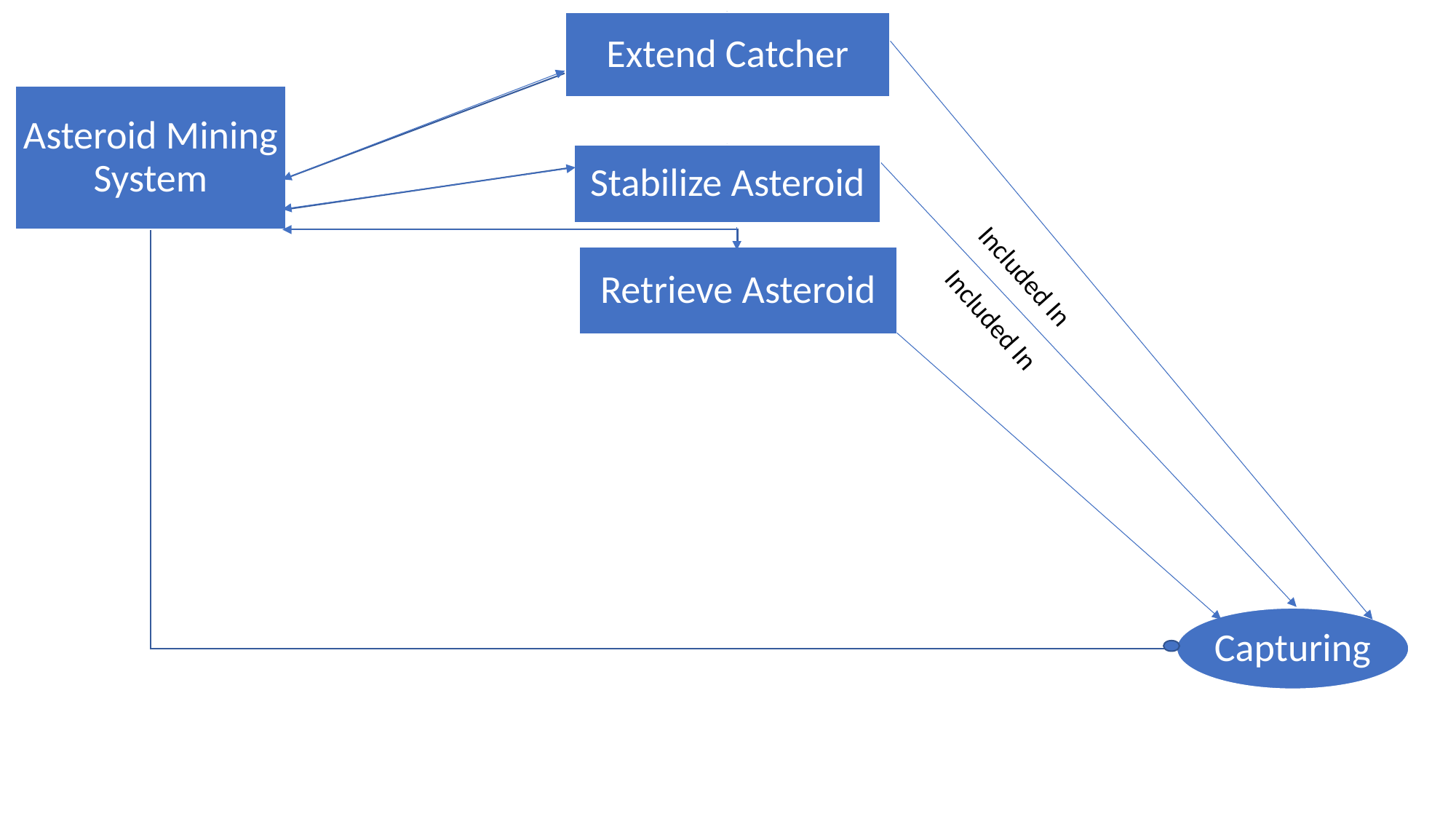

Asteroid Mining System
Extend Catcher
Stabilize Asteroid
Retrieve Asteroid
Capturing
Included In
Included In